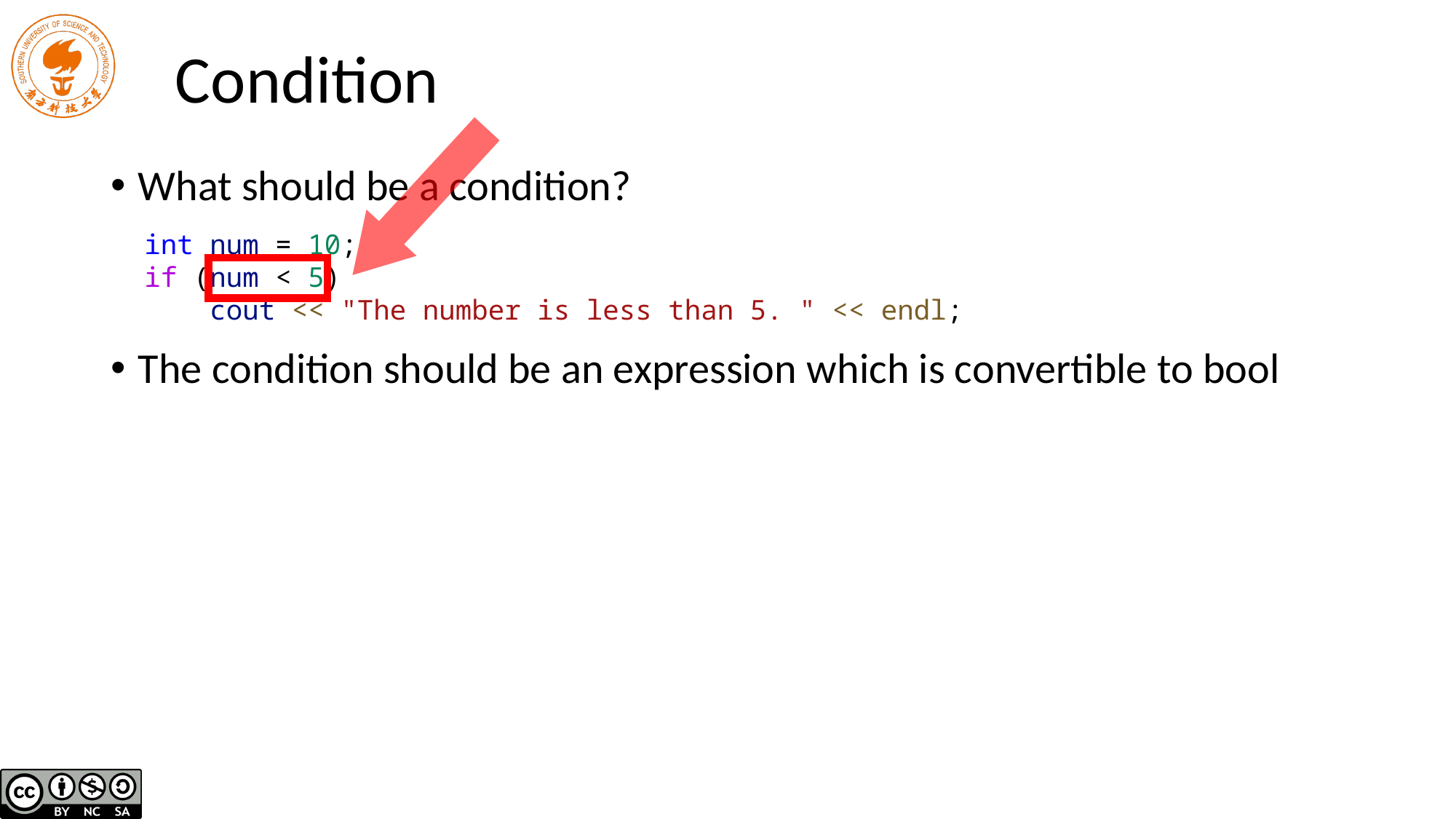

# Condition

What should be a condition?

The condition should be an expression which is convertible to bool

int num = 10;
if (num < 5)
    cout << "The number is less than 5. " << endl;